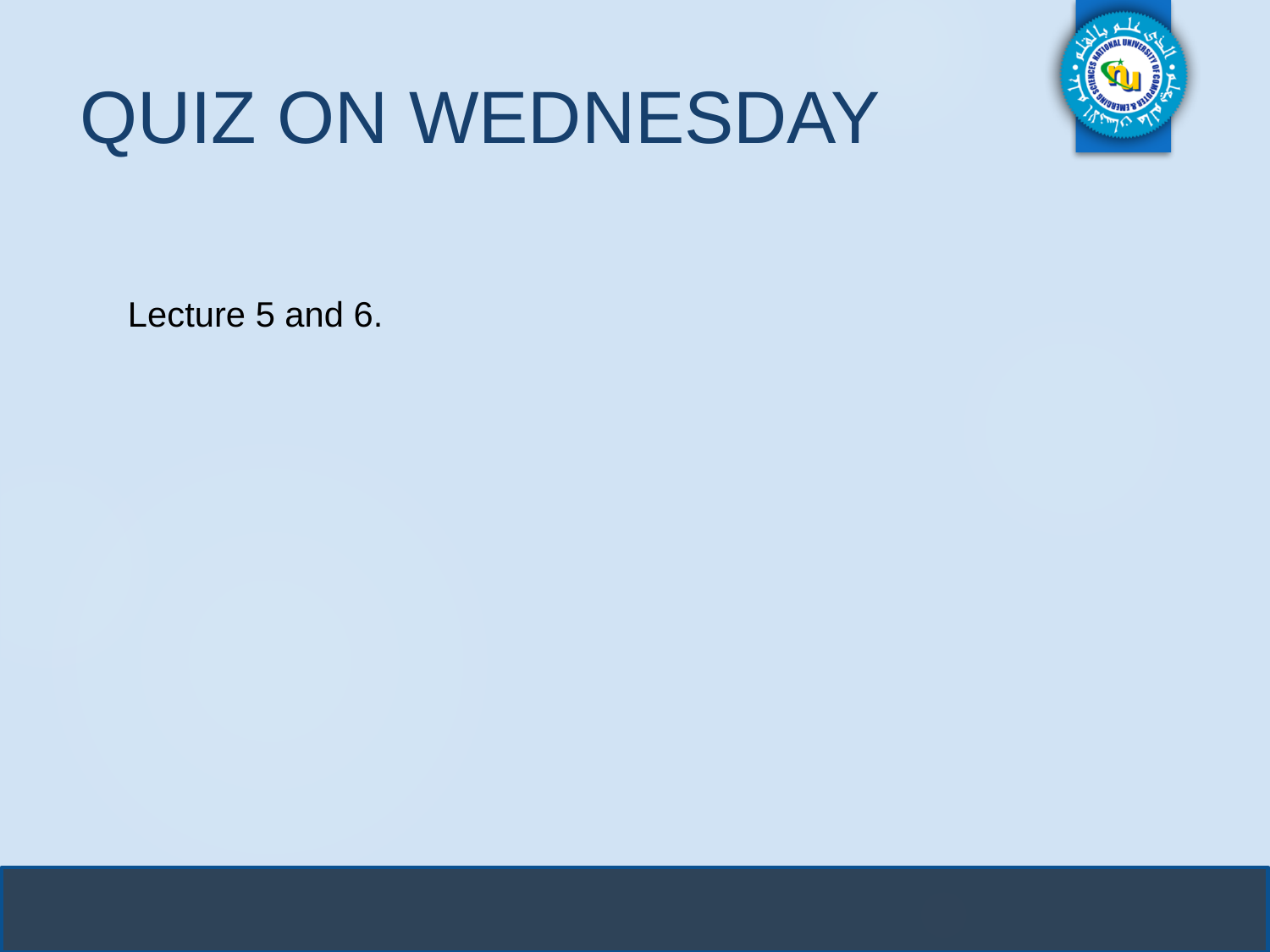

# QUIZ ON WEDNESDAY
Lecture 5 and 6.